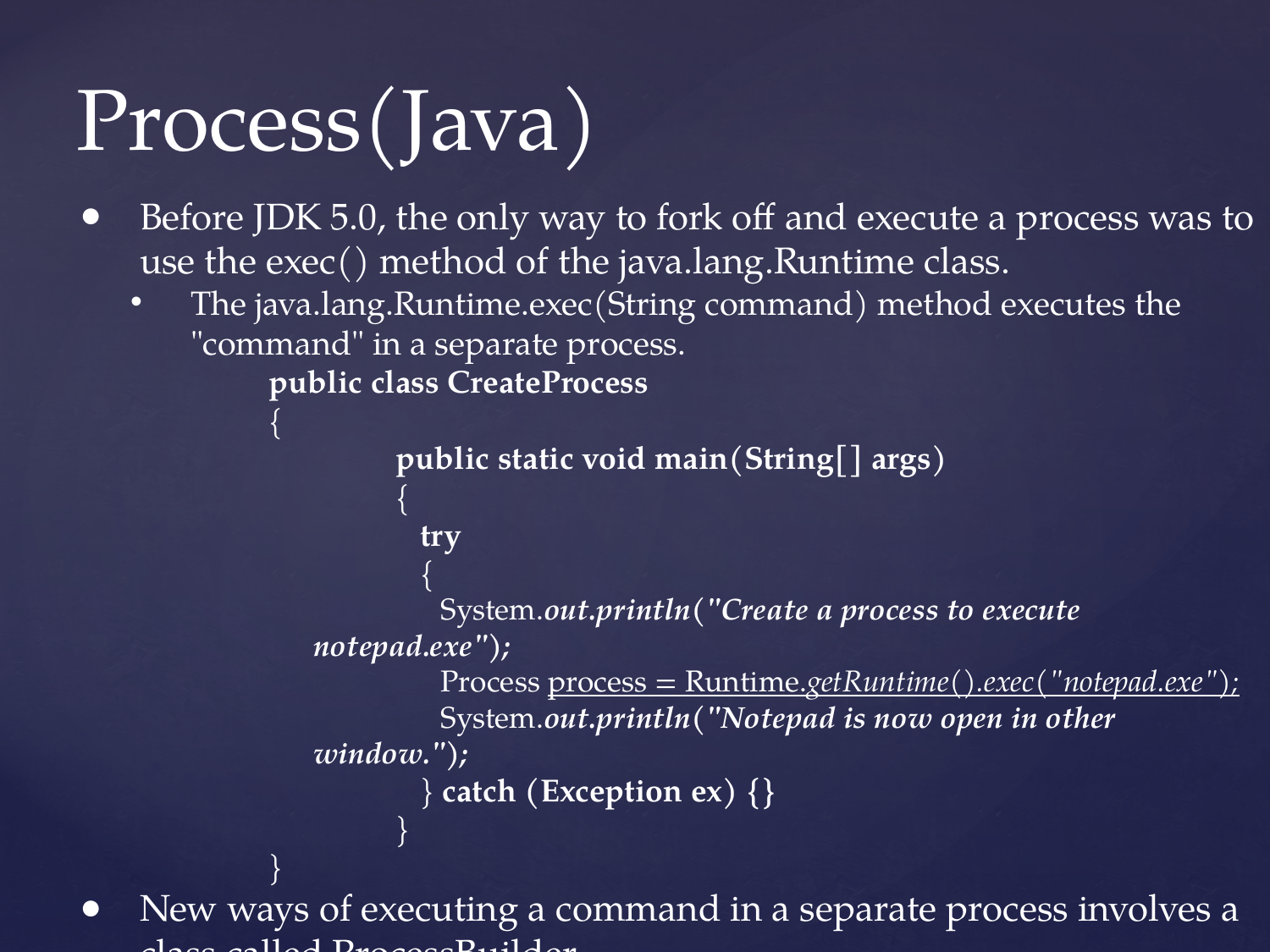

# Process(Java)
Before JDK 5.0, the only way to fork off and execute a process was to use the exec() method of the java.lang.Runtime class.
The java.lang.Runtime.exec(String command) method executes the "command" in a separate process.
public class CreateProcess
{
	public static void main(String[] args)
	{
   	   try
   	   {
	System.out.println("Create a process to execute notepad.exe");
	Process process = Runtime.getRuntime().exec("notepad.exe");
	System.out.println("Notepad is now open in other window.");
   	   } catch (Exception ex) {}
	}
}
New ways of executing a command in a separate process involves a class called ProcessBuilder.